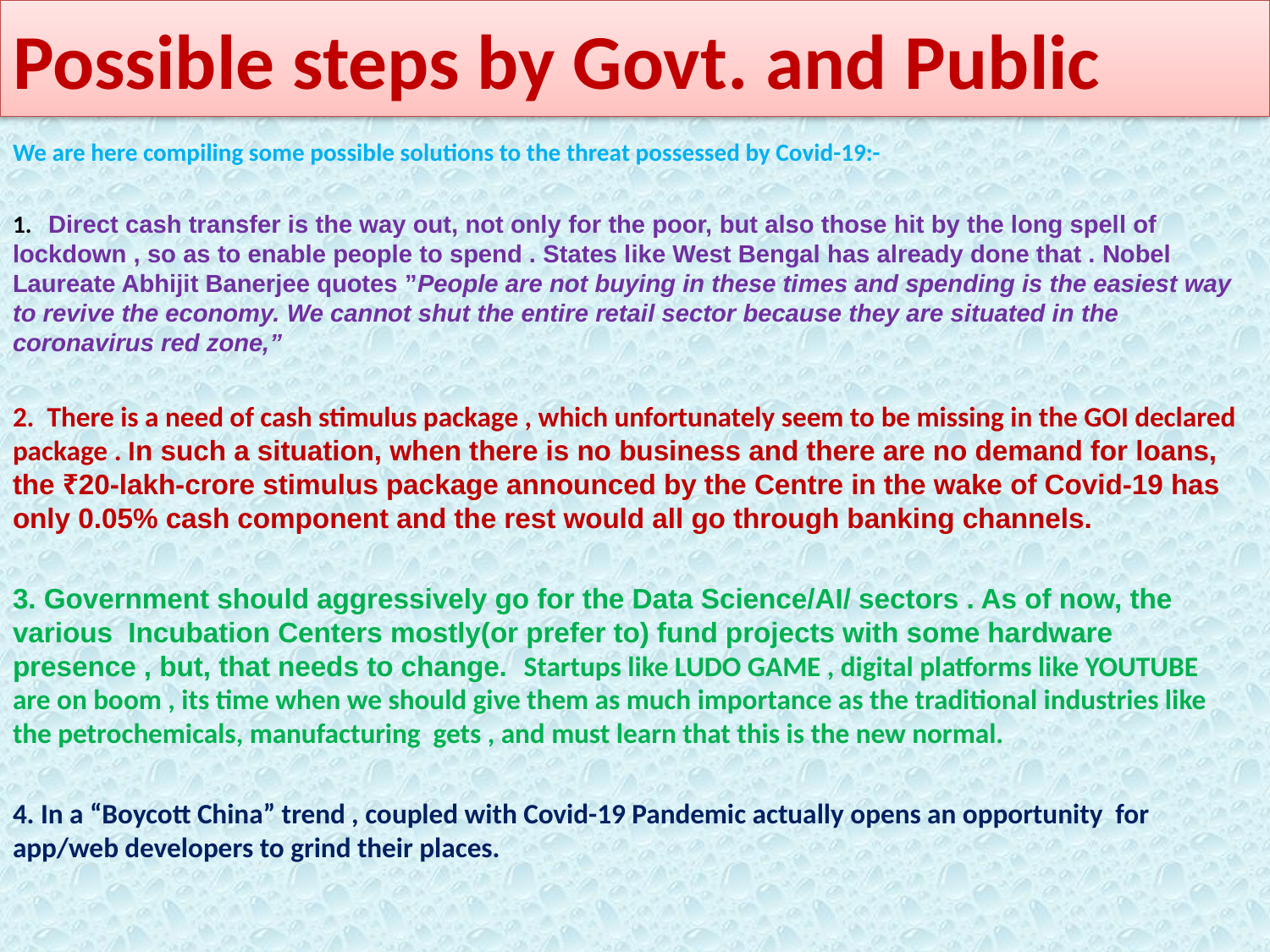

# Possible steps by Govt. and Public
We are here compiling some possible solutions to the threat possessed by Covid-19:-

1.   Direct cash transfer is the way out, not only for the poor, but also those hit by the long spell of   lockdown , so as to enable people to spend . States like West Bengal has already done that . Nobel Laureate Abhijit Banerjee quotes ”People are not buying in these times and spending is the easiest way to revive the economy. We cannot shut the entire retail sector because they are situated in the coronavirus red zone,”

2.  There is a need of cash stimulus package , which unfortunately seem to be missing in the GOI declared package . In such a situation, when there is no business and there are no demand for loans, the ₹20-lakh-crore stimulus package announced by the Centre in the wake of Covid-19 has only 0.05% cash component and the rest would all go through banking channels.

3. Government should aggressively go for the Data Science/AI/ sectors . As of now, the various  Incubation Centers mostly(or prefer to) fund projects with some hardware presence , but, that needs to change.  Startups like LUDO GAME , digital platforms like YOUTUBE are on boom , its time when we should give them as much importance as the traditional industries like the petrochemicals, manufacturing  gets , and must learn that this is the new normal.

4. In a “Boycott China” trend , coupled with Covid-19 Pandemic actually opens an opportunity  for app/web developers to grind their places.